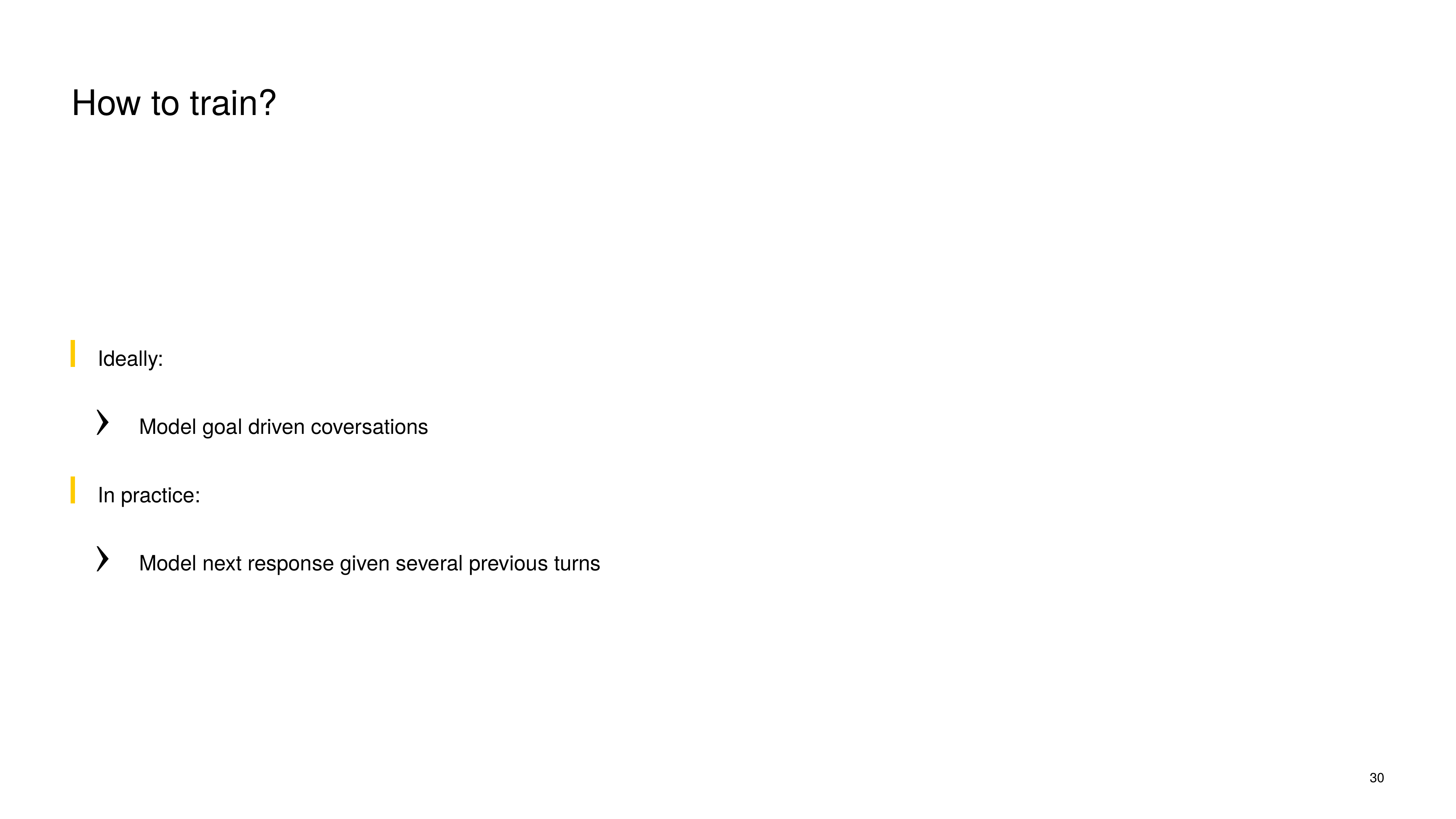

# How to train?
Ideally:
Model goal driven coversations
In practice:
Model next response given several previous turns

30